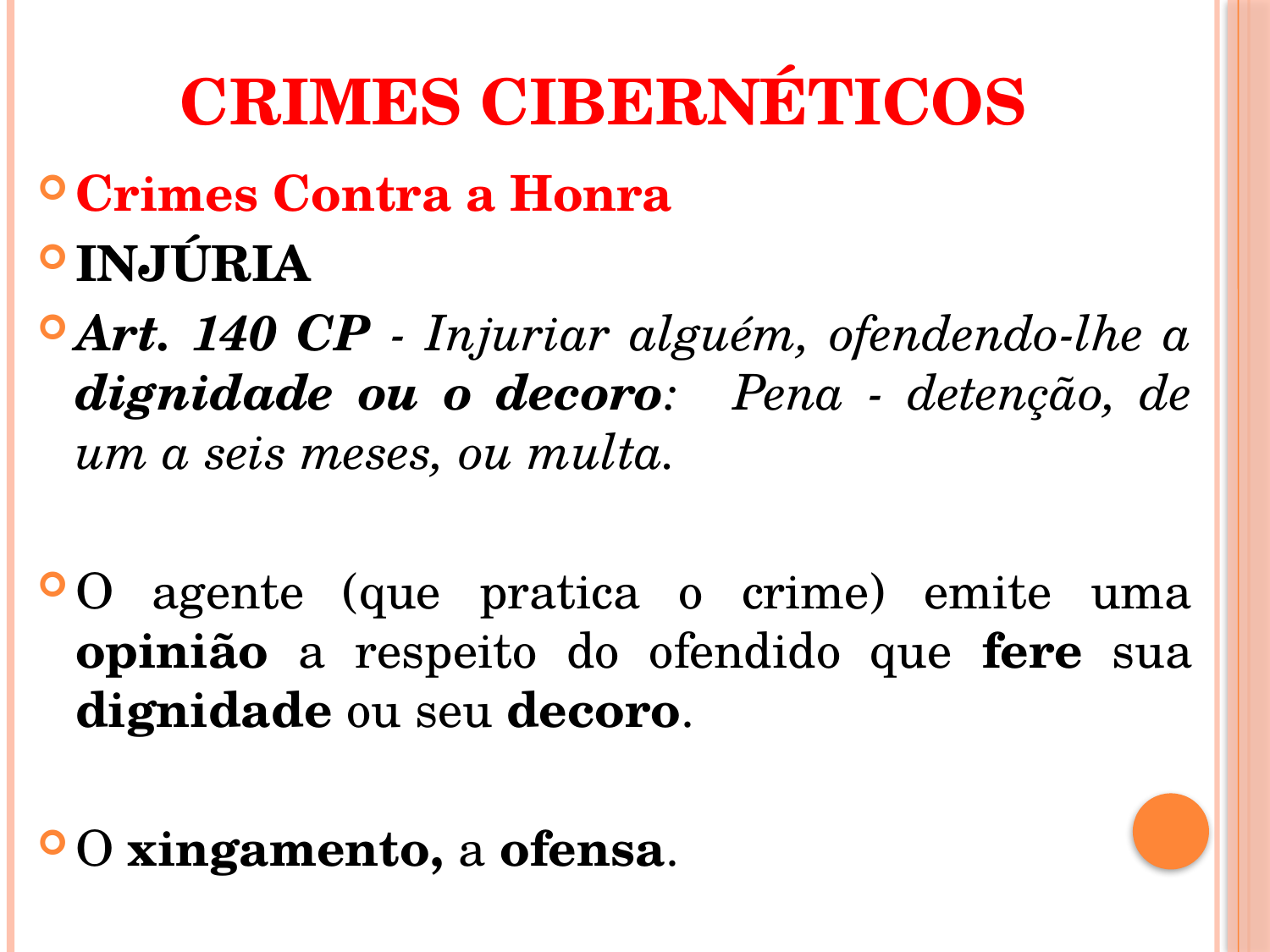

# CRIMES CIBERNÉTICOS
Crimes Contra a Honra
INJÚRIA
Art. 140 CP - Injuriar alguém, ofendendo-lhe a dignidade ou o decoro:   Pena - detenção, de um a seis meses, ou multa.

O agente (que pratica o crime) emite uma opinião a respeito do ofendido que fere sua dignidade ou seu decoro.

O xingamento, a ofensa.